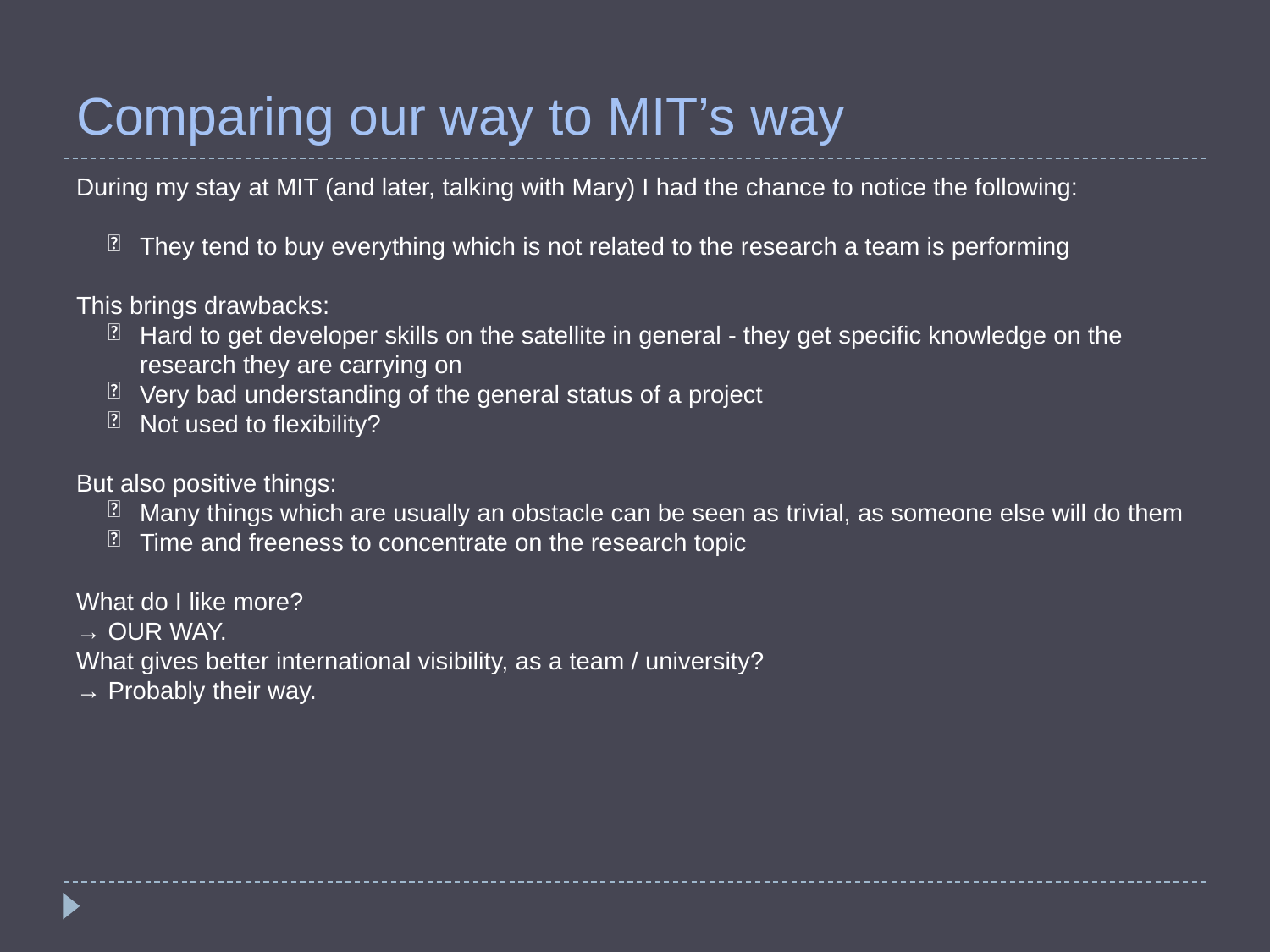

# Comparing our way to MIT’s way
During my stay at MIT (and later, talking with Mary) I had the chance to notice the following:

They tend to buy everything which is not related to the research a team is performing

This brings drawbacks:
Hard to get developer skills on the satellite in general - they get specific knowledge on the research they are carrying on
Very bad understanding of the general status of a project
Not used to flexibility?

But also positive things:
Many things which are usually an obstacle can be seen as trivial, as someone else will do them
Time and freeness to concentrate on the research topic

What do I like more?
→ OUR WAY.
What gives better international visibility, as a team / university?
→ Probably their way.